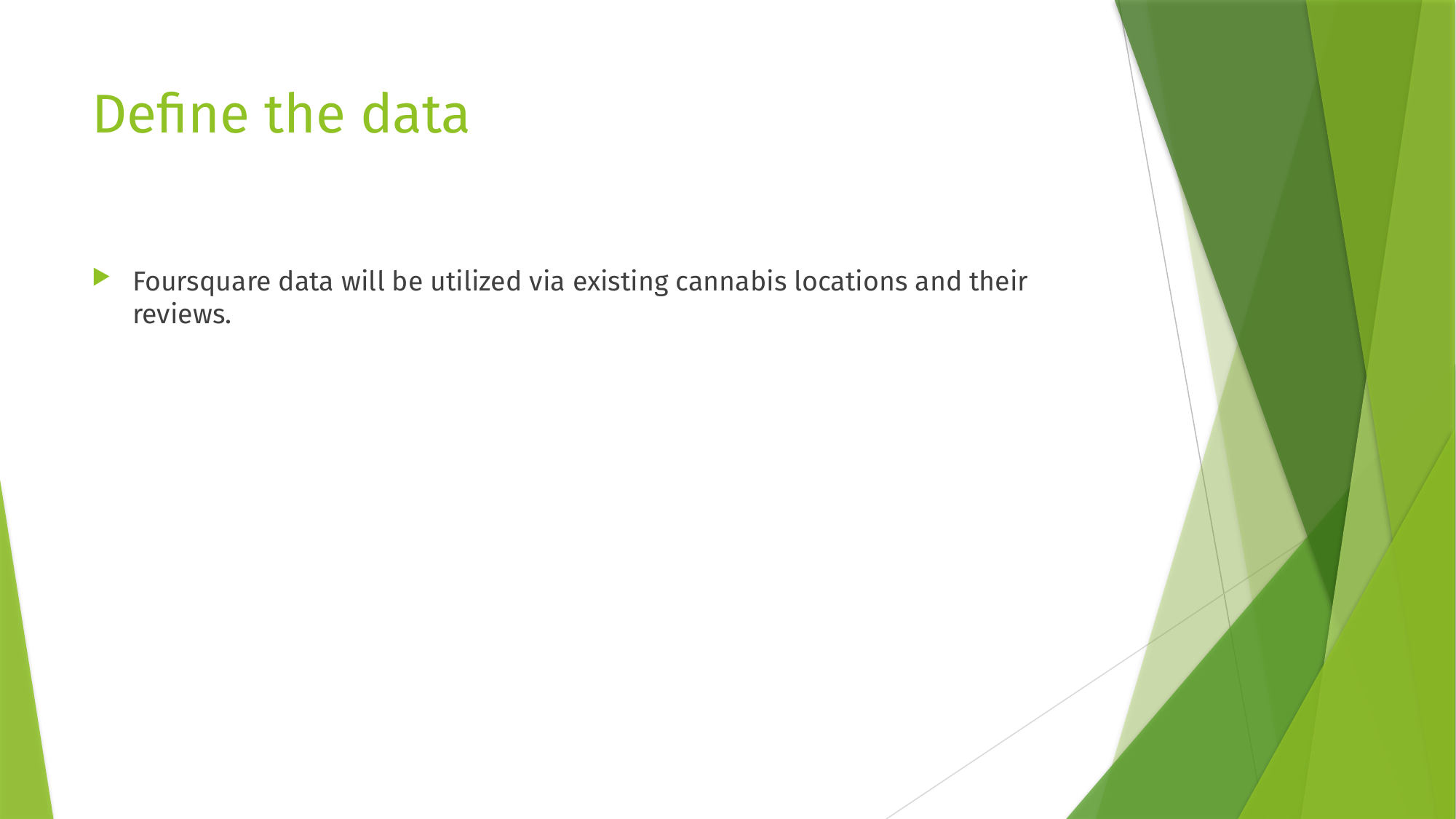

# Define the data
Foursquare data will be utilized via existing cannabis locations and their reviews.